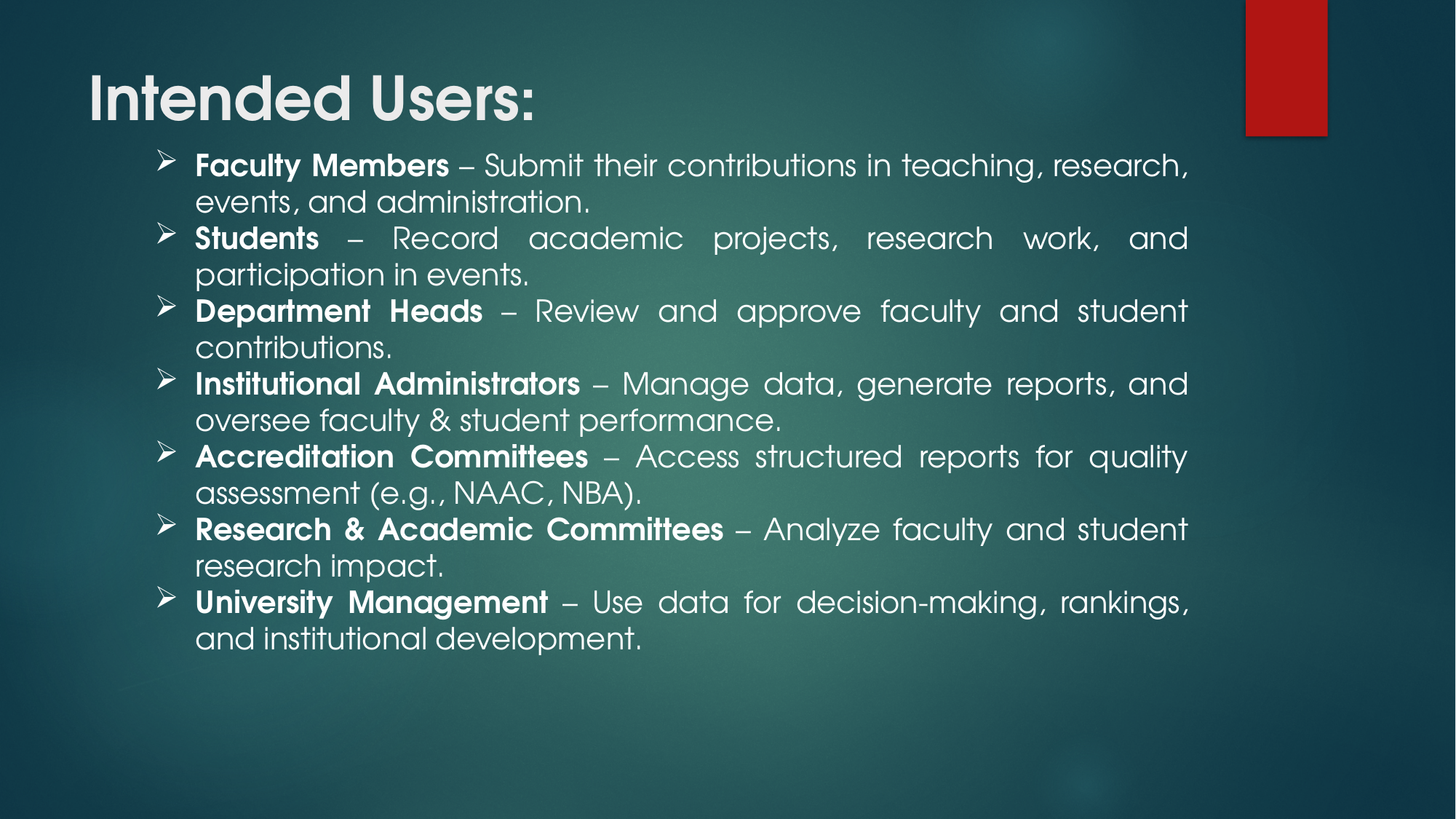

# Intended Users:
Faculty Members – Submit their contributions in teaching, research, events, and administration.
Students – Record academic projects, research work, and participation in events.
Department Heads – Review and approve faculty and student contributions.
Institutional Administrators – Manage data, generate reports, and oversee faculty & student performance.
Accreditation Committees – Access structured reports for quality assessment (e.g., NAAC, NBA).
Research & Academic Committees – Analyze faculty and student research impact.
University Management – Use data for decision-making, rankings, and institutional development.